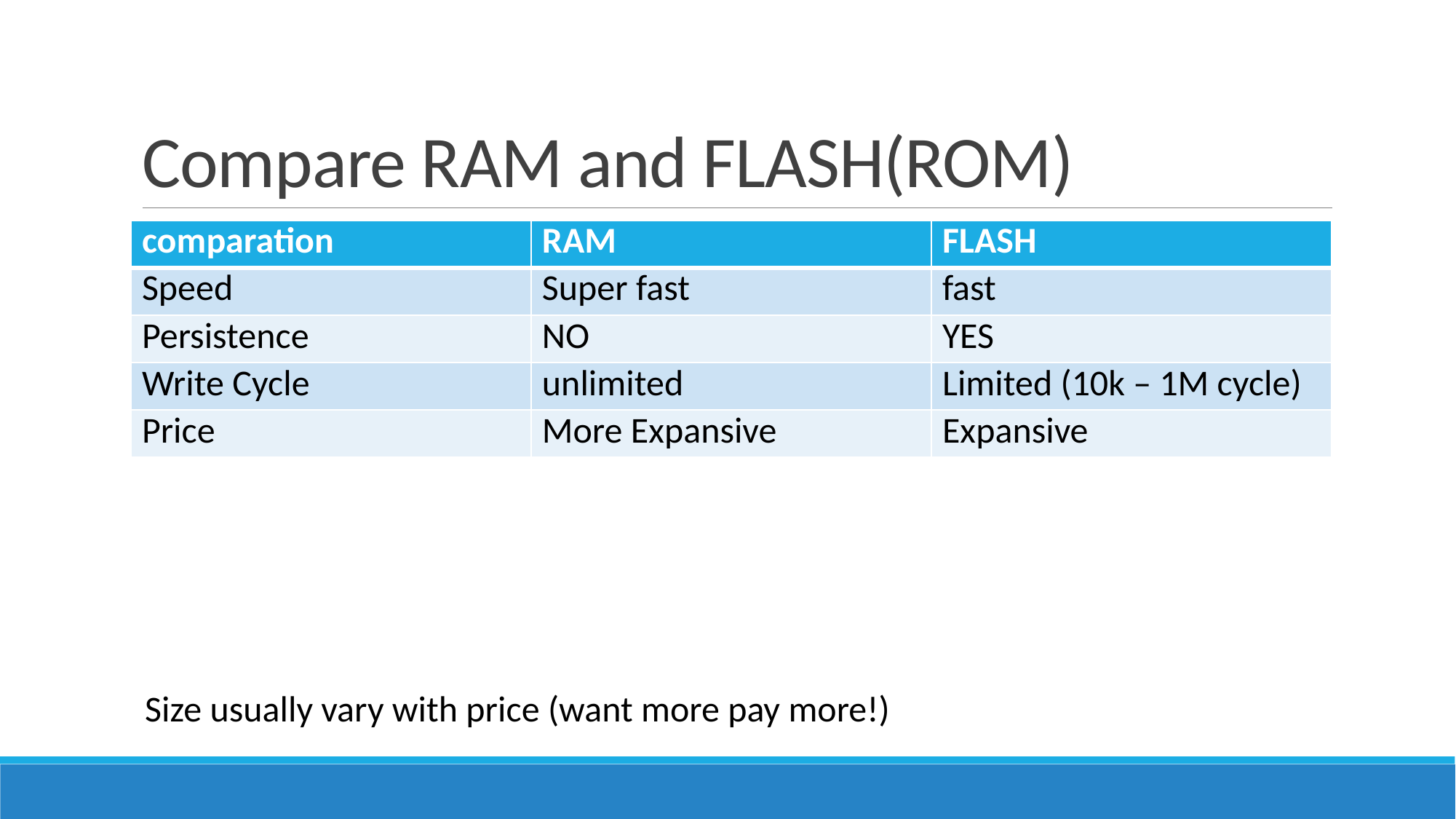

# Compare RAM and FLASH(ROM)
| comparation | RAM | FLASH |
| --- | --- | --- |
| Speed | Super fast | fast |
| Persistence | NO | YES |
| Write Cycle | unlimited | Limited (10k – 1M cycle) |
| Price | More Expansive | Expansive |
Size usually vary with price (want more pay more!)